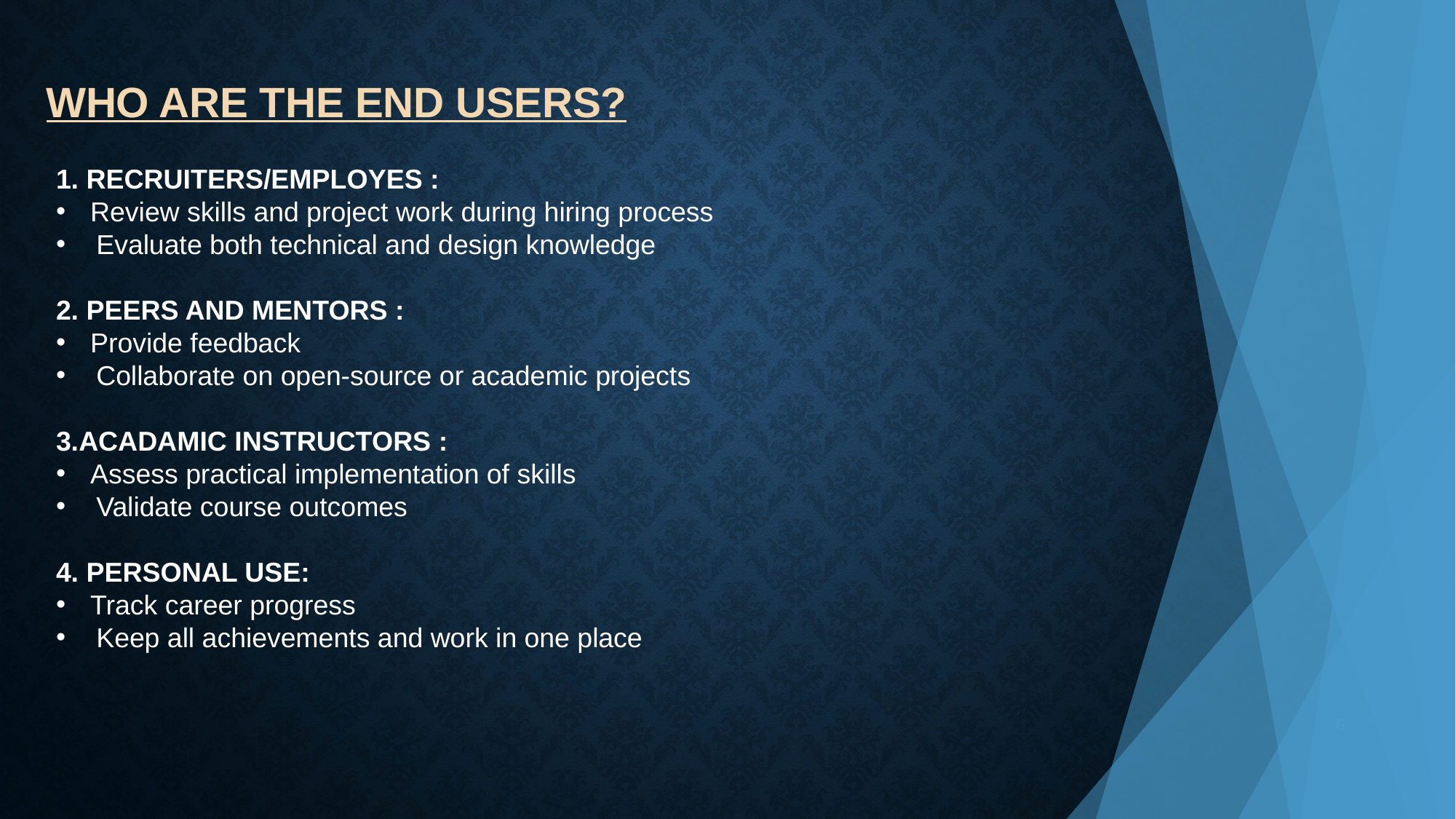

# Who are the end users?
1. RECRUITERS/EMPLOYES :
Review skills and project work during hiring process
    Evaluate both technical and design knowledge

2. PEERS AND MENTORS :
Provide feedback
    Collaborate on open-source or academic projects

3.ACADAMIC INSTRUCTORS :
Assess practical implementation of skills
    Validate course outcomes

4. PERSONAL USE:
Track career progress
    Keep all achievements and work in one place
6